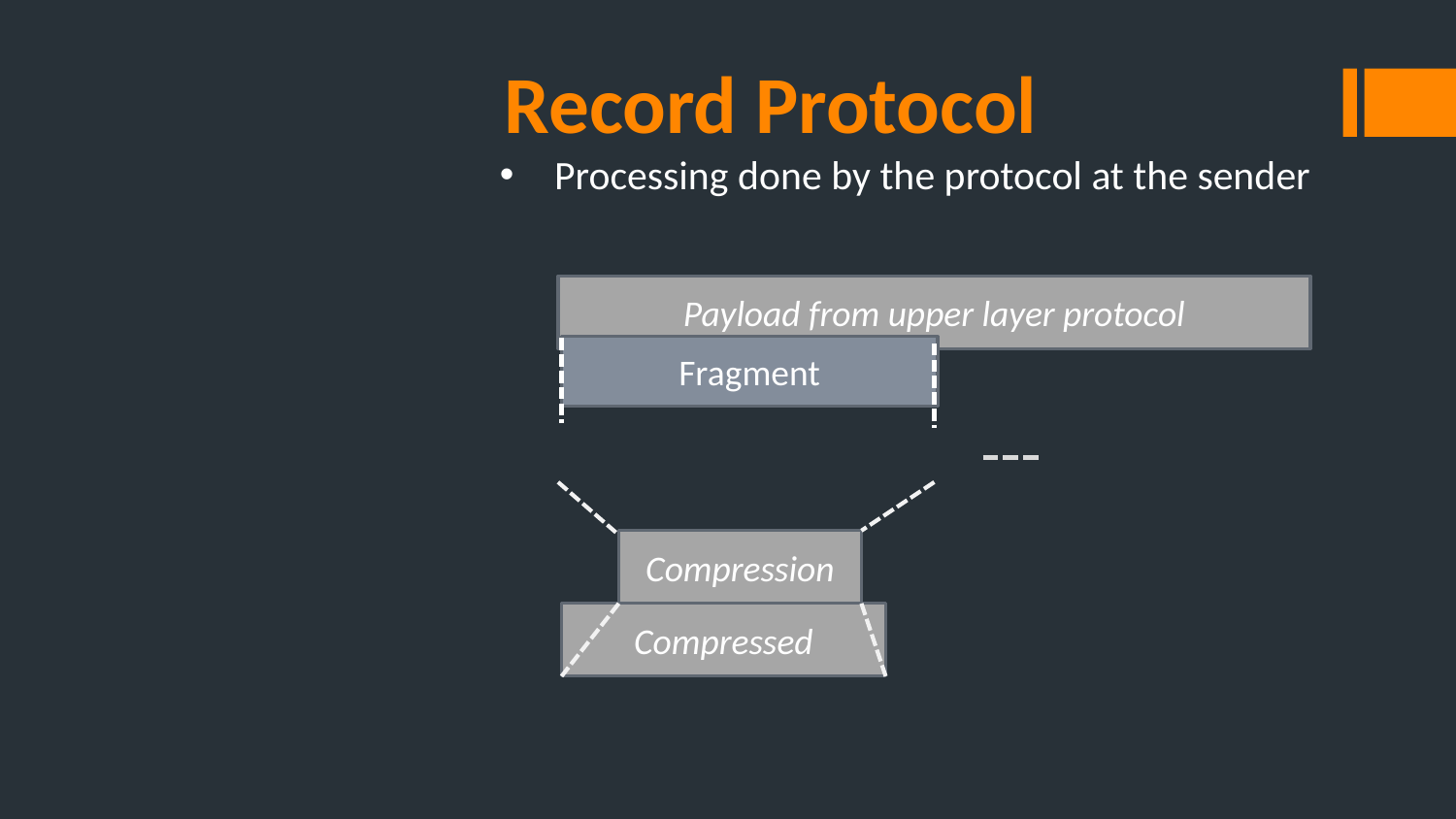

Record Protocol
Processing done by the protocol at the sender

Payload from upper layer protocol
Fragment
Compression
Compressed